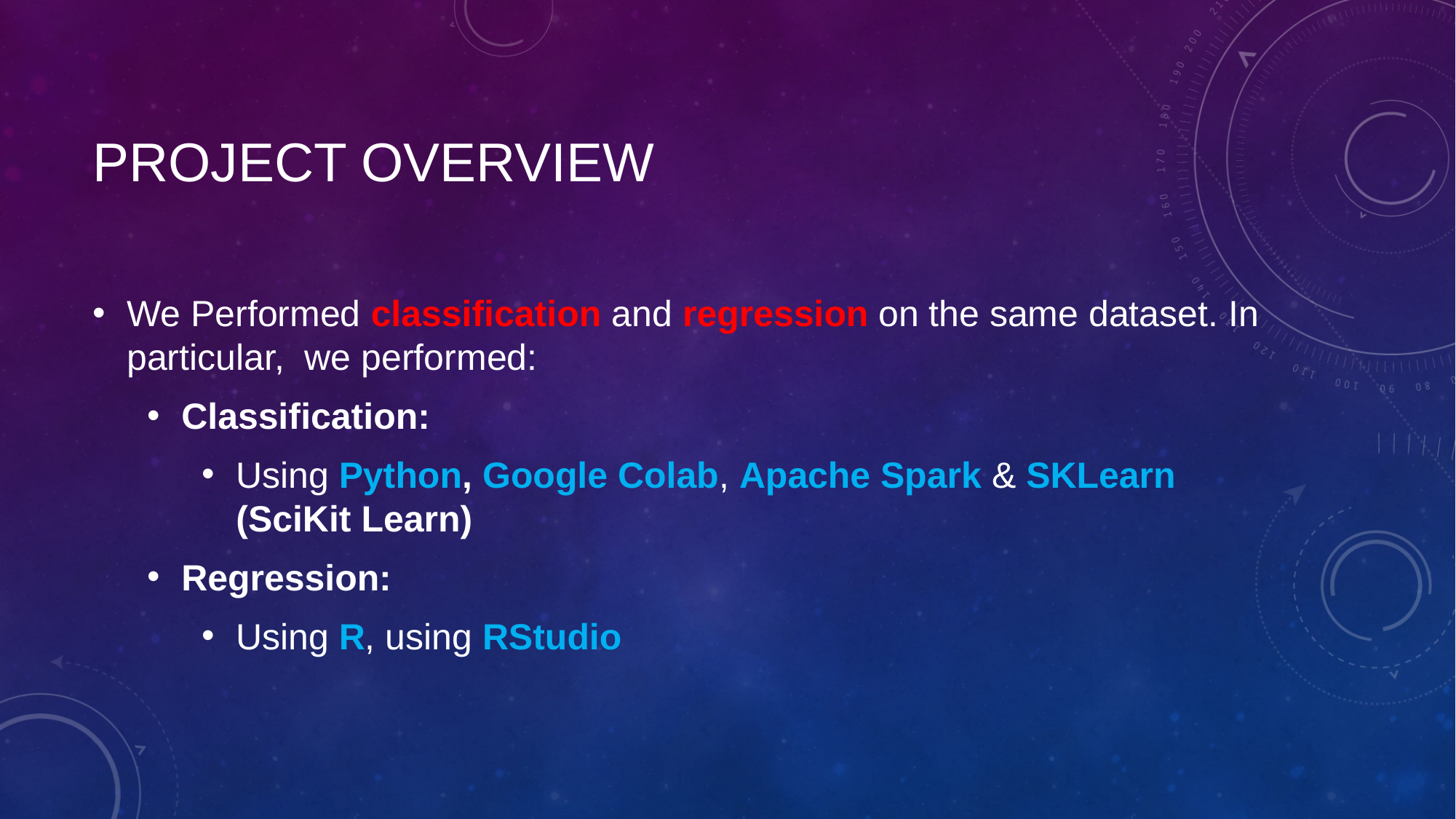

# Project Overview
We Performed classification and regression on the same dataset. In particular,  we performed:
Classification:
Using Python, Google Colab, Apache Spark & SKLearn (SciKit Learn)
Regression:
Using R, using RStudio